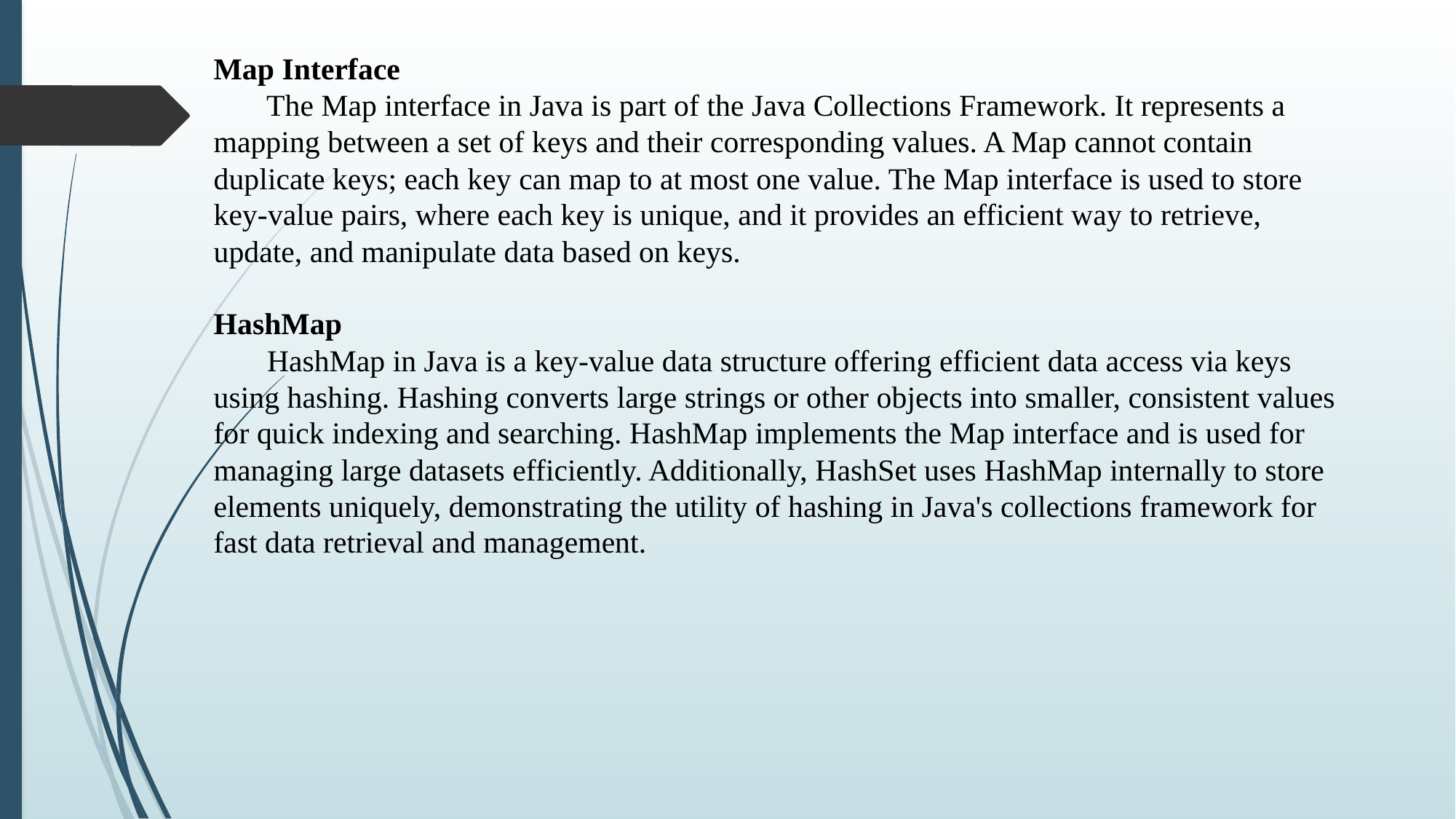

# Map Interface The Map interface in Java is part of the Java Collections Framework. It represents a mapping between a set of keys and their corresponding values. A Map cannot contain duplicate keys; each key can map to at most one value. The Map interface is used to store key-value pairs, where each key is unique, and it provides an efficient way to retrieve, update, and manipulate data based on keys. HashMap HashMap in Java is a key-value data structure offering efficient data access via keys using hashing. Hashing converts large strings or other objects into smaller, consistent values for quick indexing and searching. HashMap implements the Map interface and is used for managing large datasets efficiently. Additionally, HashSet uses HashMap internally to store elements uniquely, demonstrating the utility of hashing in Java's collections framework for fast data retrieval and management.